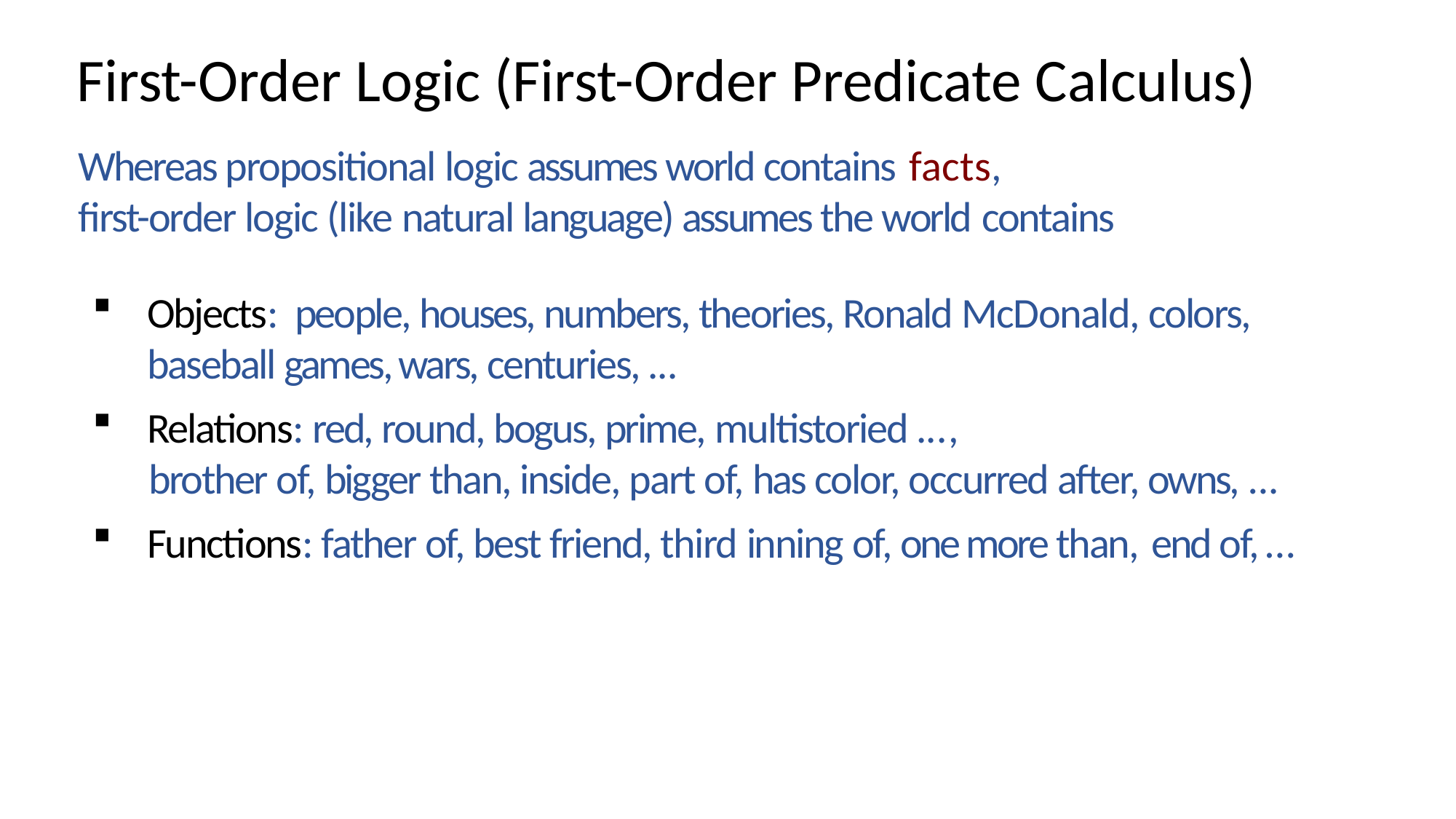

# First-Order Logic (First-Order Predicate Calculus)
Whereas propositional logic assumes world contains facts,
first-order logic (like natural language) assumes the world contains

Objects:  people, houses, numbers, theories, Ronald McDonald, colors,  baseball games, wars, centuries, ...
Relations: red, round, bogus, prime, multistoried ...,
    brother of, bigger than, inside, part of, has color, occurred after, owns, …
Functions: father of, best friend, third inning of, one more than, end of, …